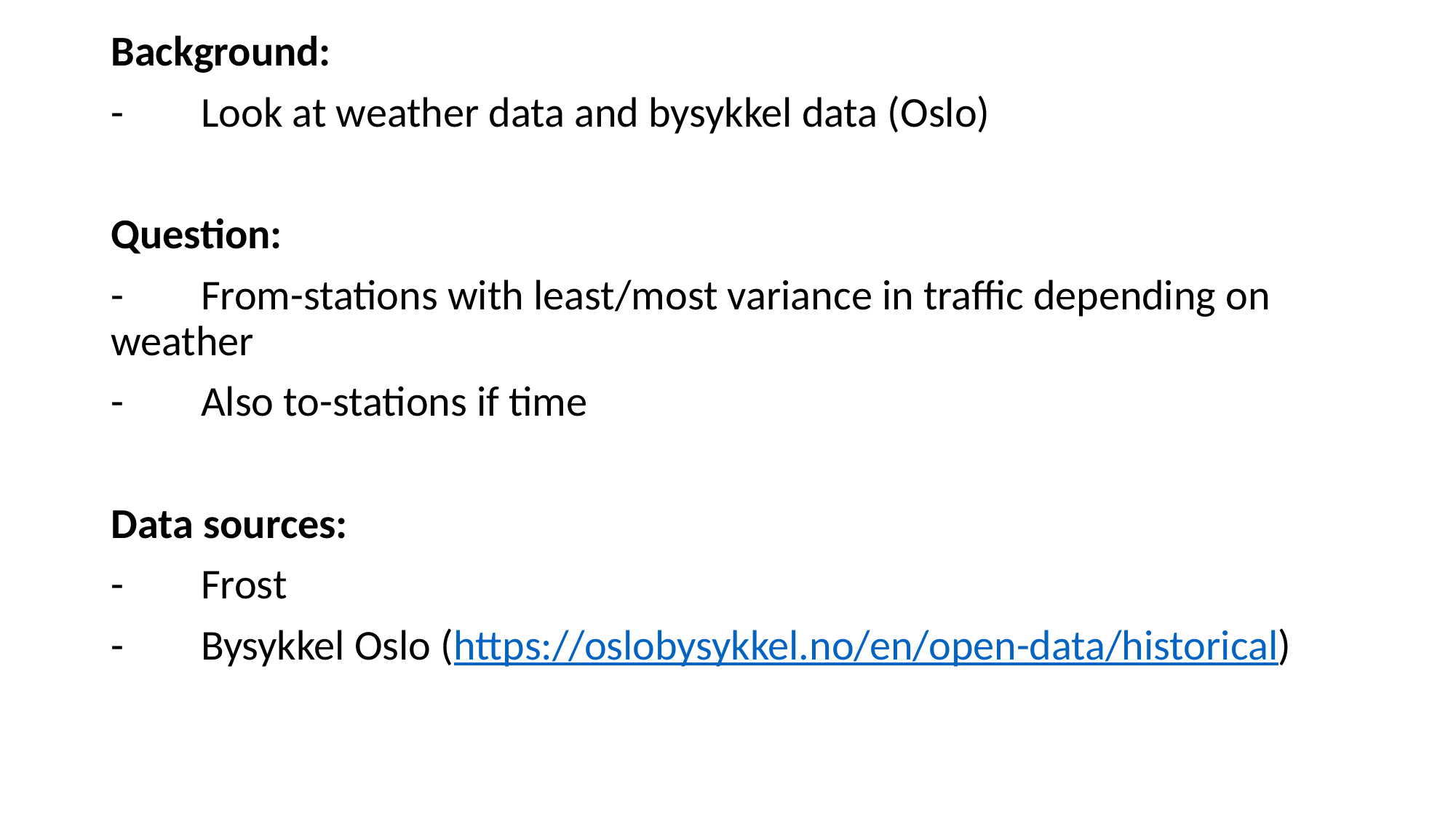

Background:
-        Look at weather data and bysykkel data (Oslo)

Question:
-        From-stations with least/most variance in traffic depending on weather
-        Also to-stations if time

Data sources:
-        Frost
-        Bysykkel Oslo (https://oslobysykkel.no/en/open-data/historical)